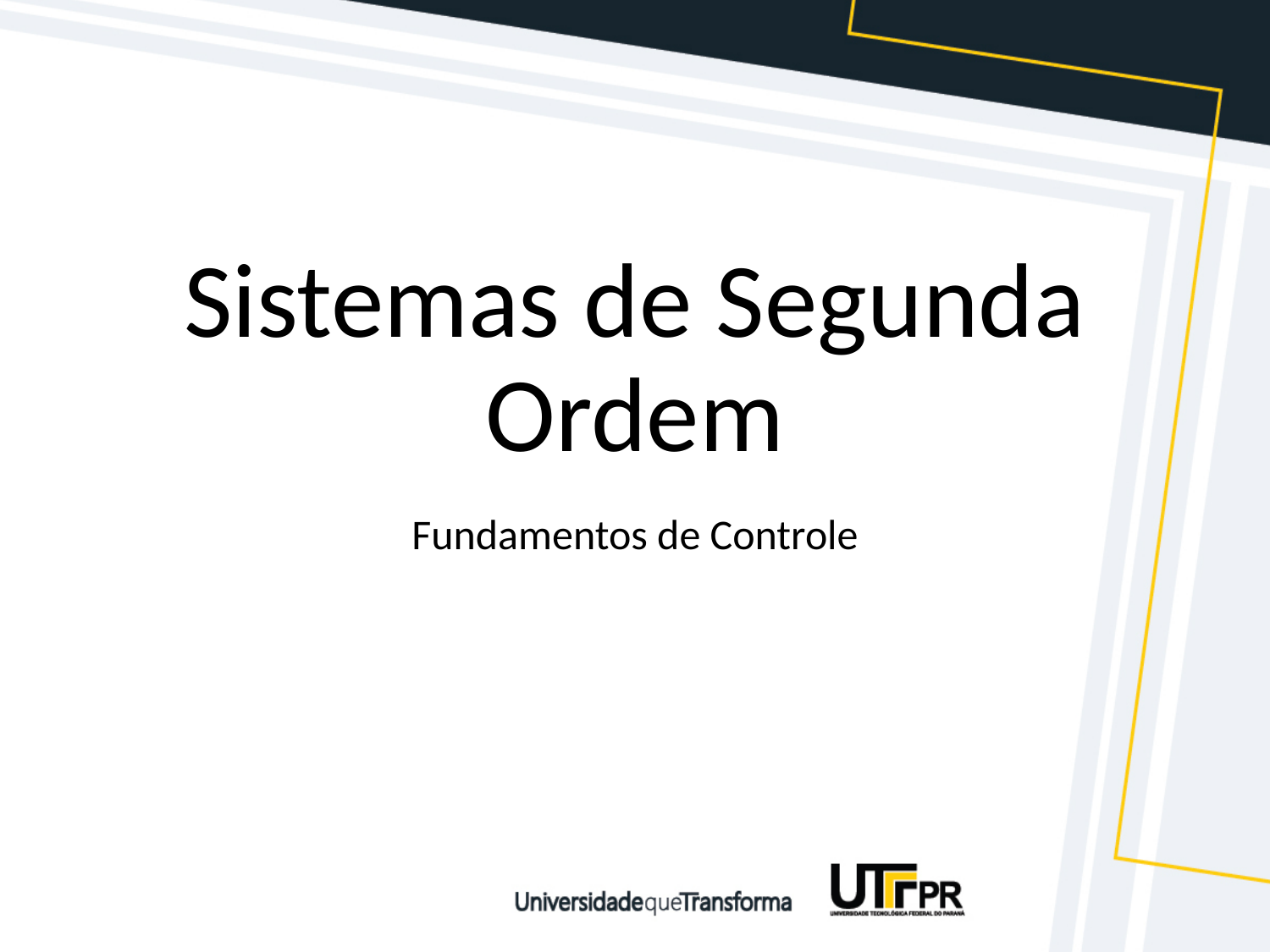

# Sistemas de Segunda Ordem
Fundamentos de Controle